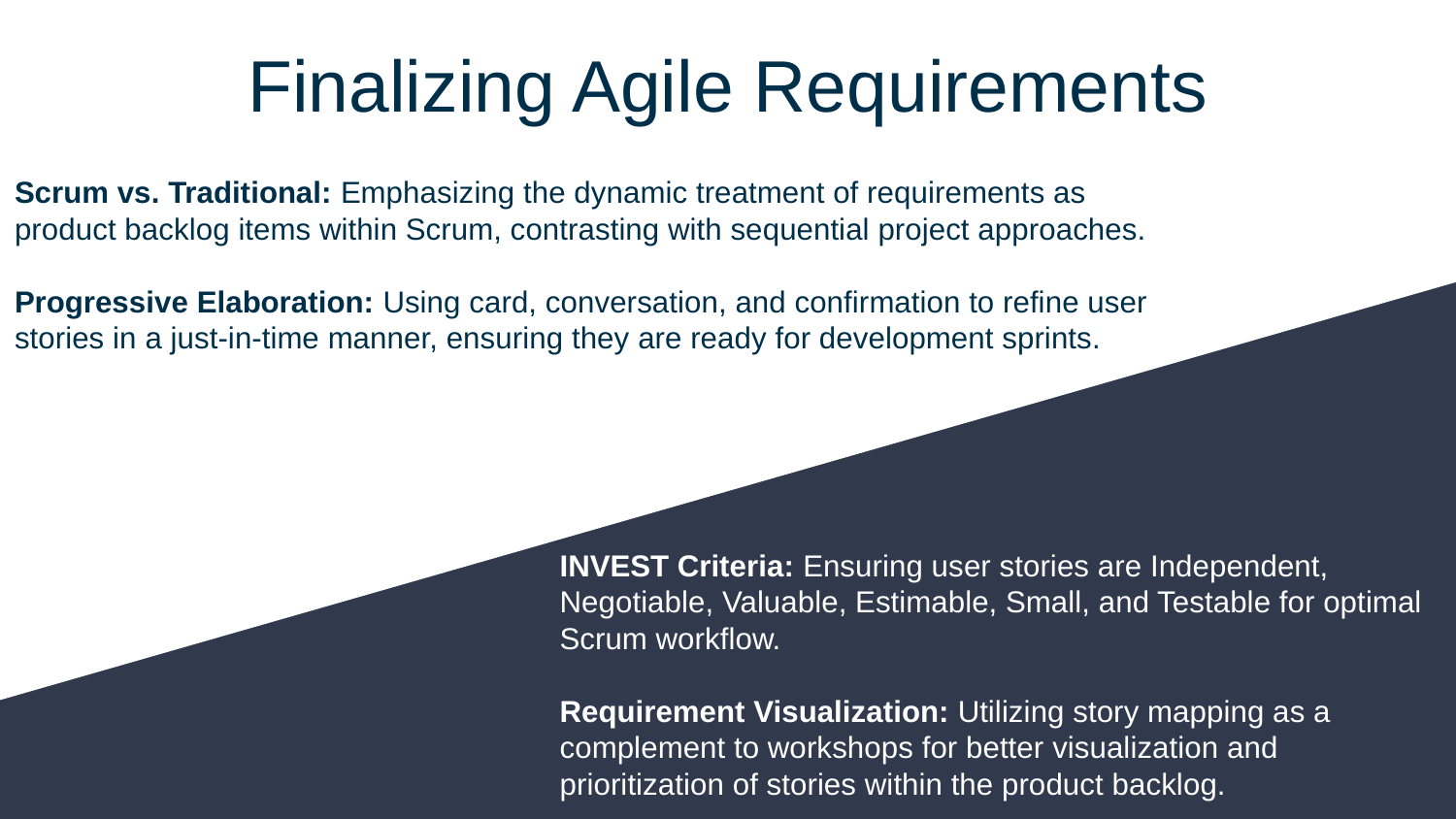

# Finalizing Agile Requirements
Scrum vs. Traditional: Emphasizing the dynamic treatment of requirements as product backlog items within Scrum, contrasting with sequential project approaches.

Progressive Elaboration: Using card, conversation, and confirmation to refine user stories in a just-in-time manner, ensuring they are ready for development sprints.
INVEST Criteria: Ensuring user stories are Independent, Negotiable, Valuable, Estimable, Small, and Testable for optimal Scrum workflow.

Requirement Visualization: Utilizing story mapping as a complement to workshops for better visualization and prioritization of stories within the product backlog.